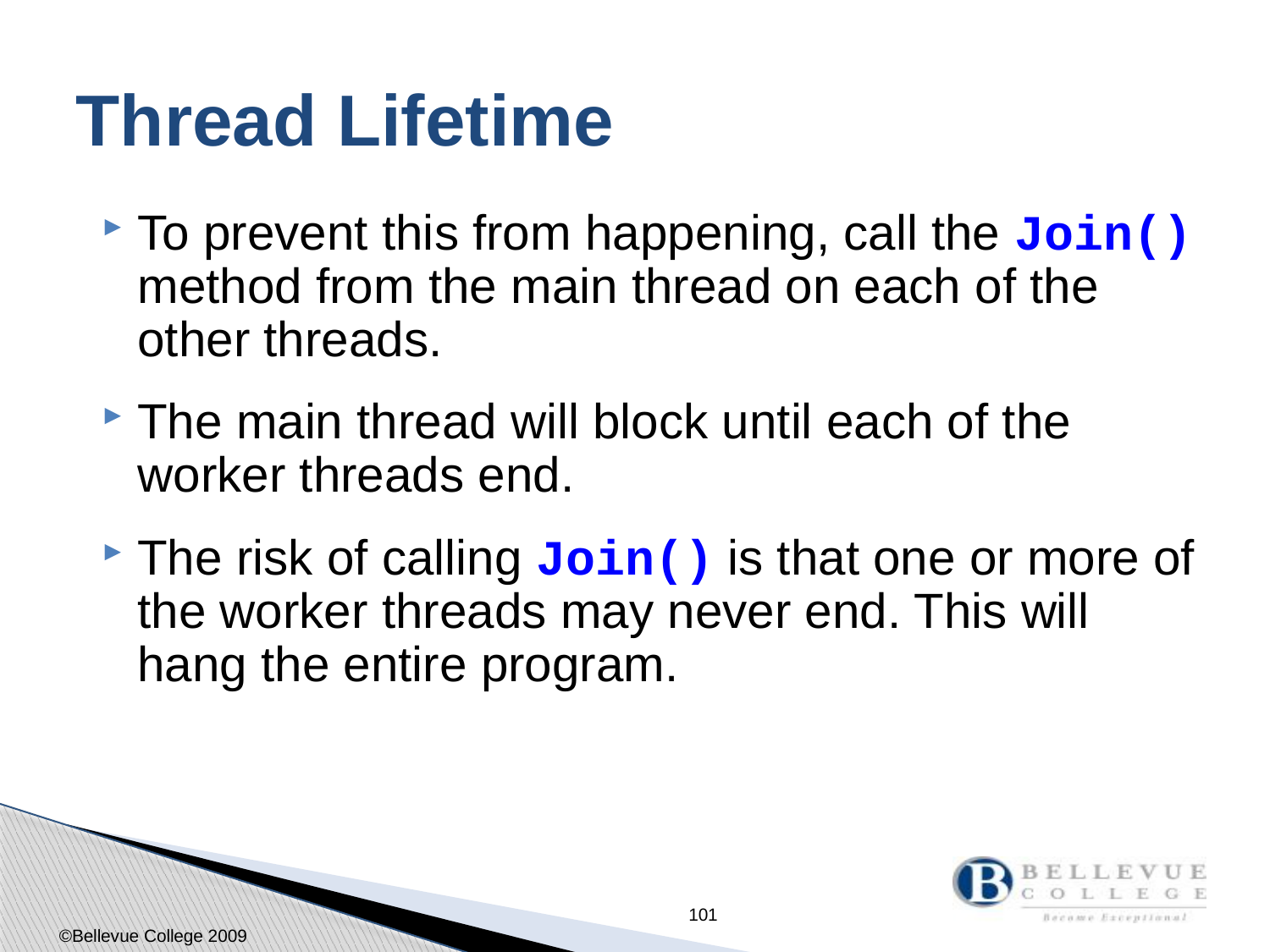

# Thread Lifetime
To prevent this from happening, call the Join() method from the main thread on each of the other threads.

The main thread will block until each of the worker threads end.

The risk of calling Join() is that one or more of the worker threads may never end. This will hang the entire program.

101
©Bellevue College 2009